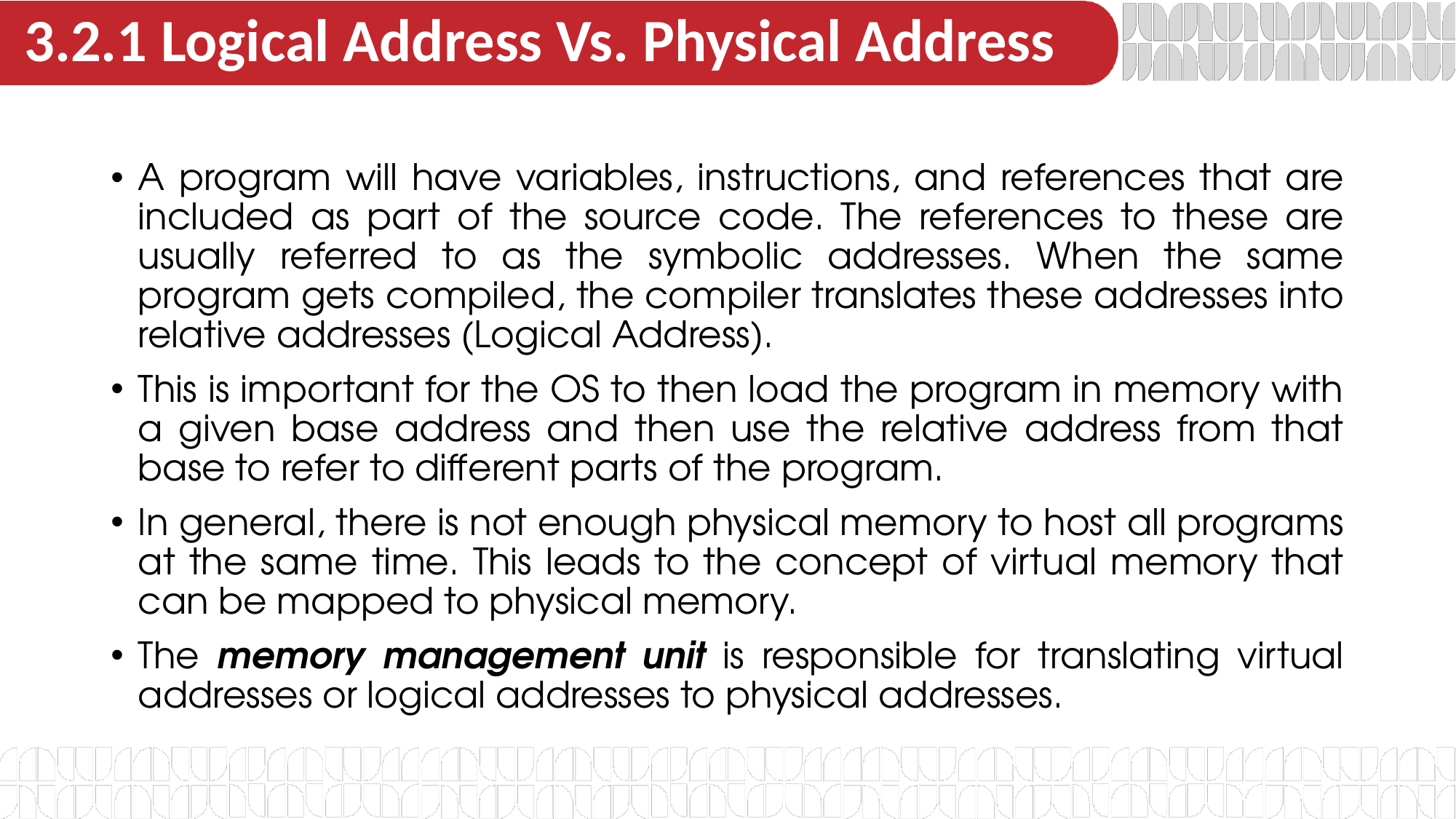

# 3.2.1 Logical Address Vs. Physical Address
A program will have variables, instructions, and references that are included as part of the source code. The references to these are usually referred to as the symbolic addresses. When the same program gets compiled, the compiler translates these addresses into relative addresses (Logical Address).
This is important for the OS to then load the program in memory with a given base address and then use the relative address from that base to refer to different parts of the program.
In general, there is not enough physical memory to host all programs at the same time. This leads to the concept of virtual memory that can be mapped to physical memory.
The memory management unit is responsible for translating virtual addresses or logical addresses to physical addresses.